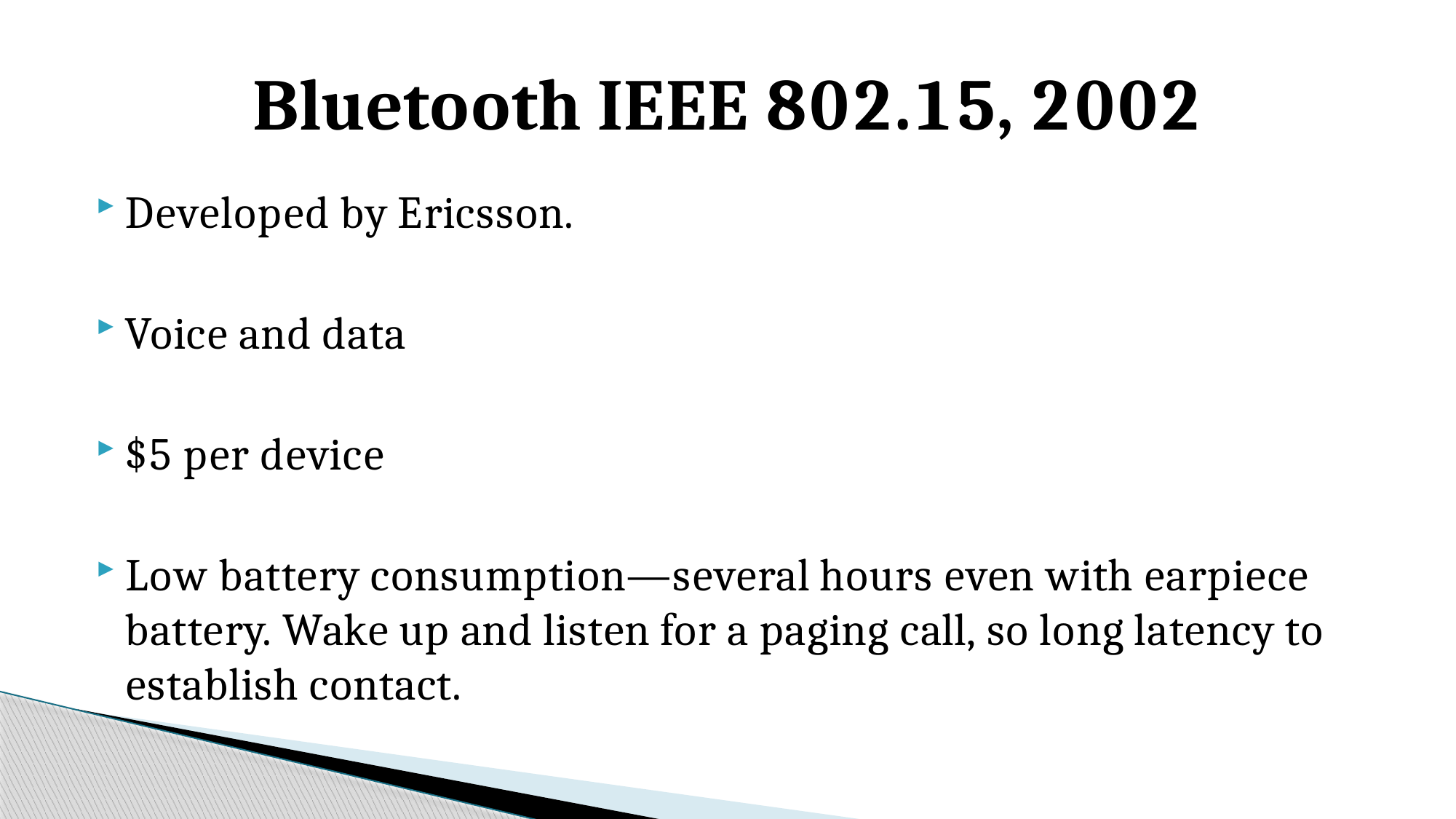

# Bluetooth IEEE 802.15, 2002
Developed by Ericsson.

Voice and data

$5 per device

Low battery consumption—several hours even with earpiece battery. Wake up and listen for a paging call, so long latency to establish contact.